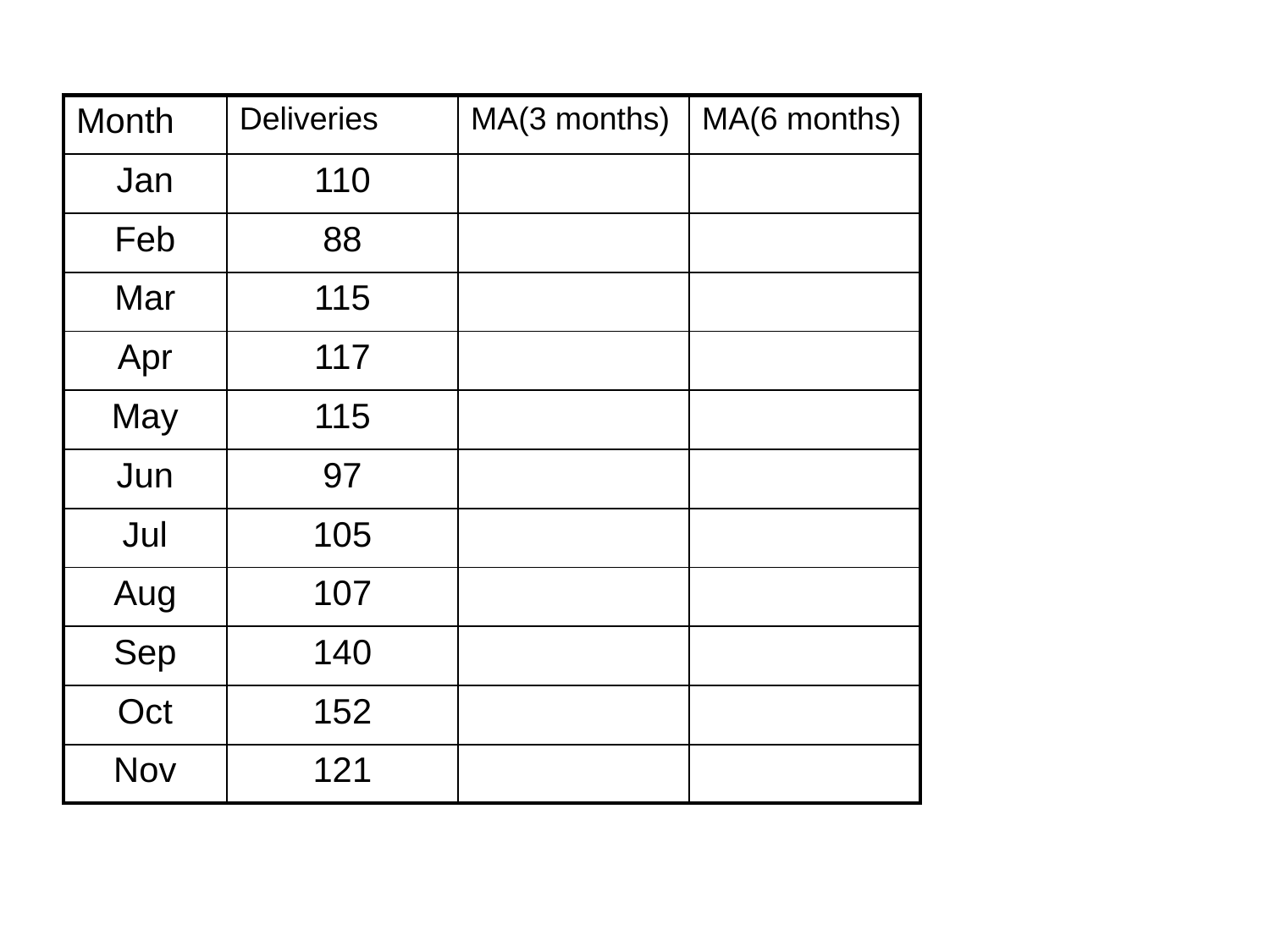

| Month | Deliveries | MA(3 months) | MA(6 months) |
| --- | --- | --- | --- |
| Jan | 110 |  |  |
| Feb | 88 |  |  |
| Mar | 115 |  |  |
| Apr | 117 |  |  |
| May | 115 |  |  |
| Jun | 97 |  |  |
| Jul | 105 |  |  |
| Aug | 107 |  |  |
| Sep | 140 |  |  |
| Oct | 152 |  |  |
| Nov | 121 |  |  |